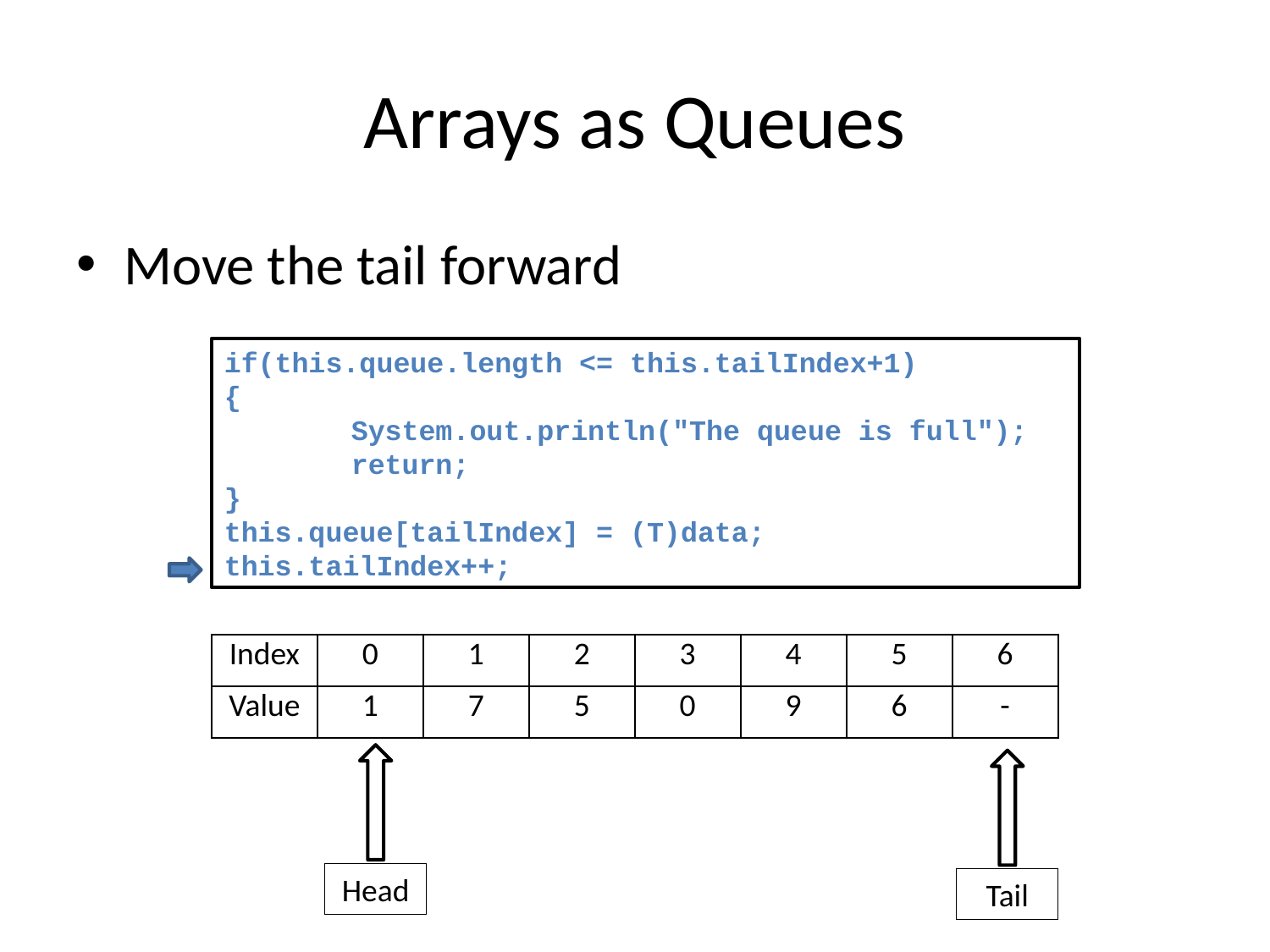

# Arrays as Queues
Move the tail forward
if(this.queue.length <= this.tailIndex+1)
{
	System.out.println("The queue is full");
	return;
}
this.queue[tailIndex] = (T)data;
this.tailIndex++;

| Index | 0 | 1 | 2 | 3 | 4 | 5 | 6 |
| --- | --- | --- | --- | --- | --- | --- | --- |
| Value | 1 | 7 | 5 | 0 | 9 | 6 | - |

Head
Tail